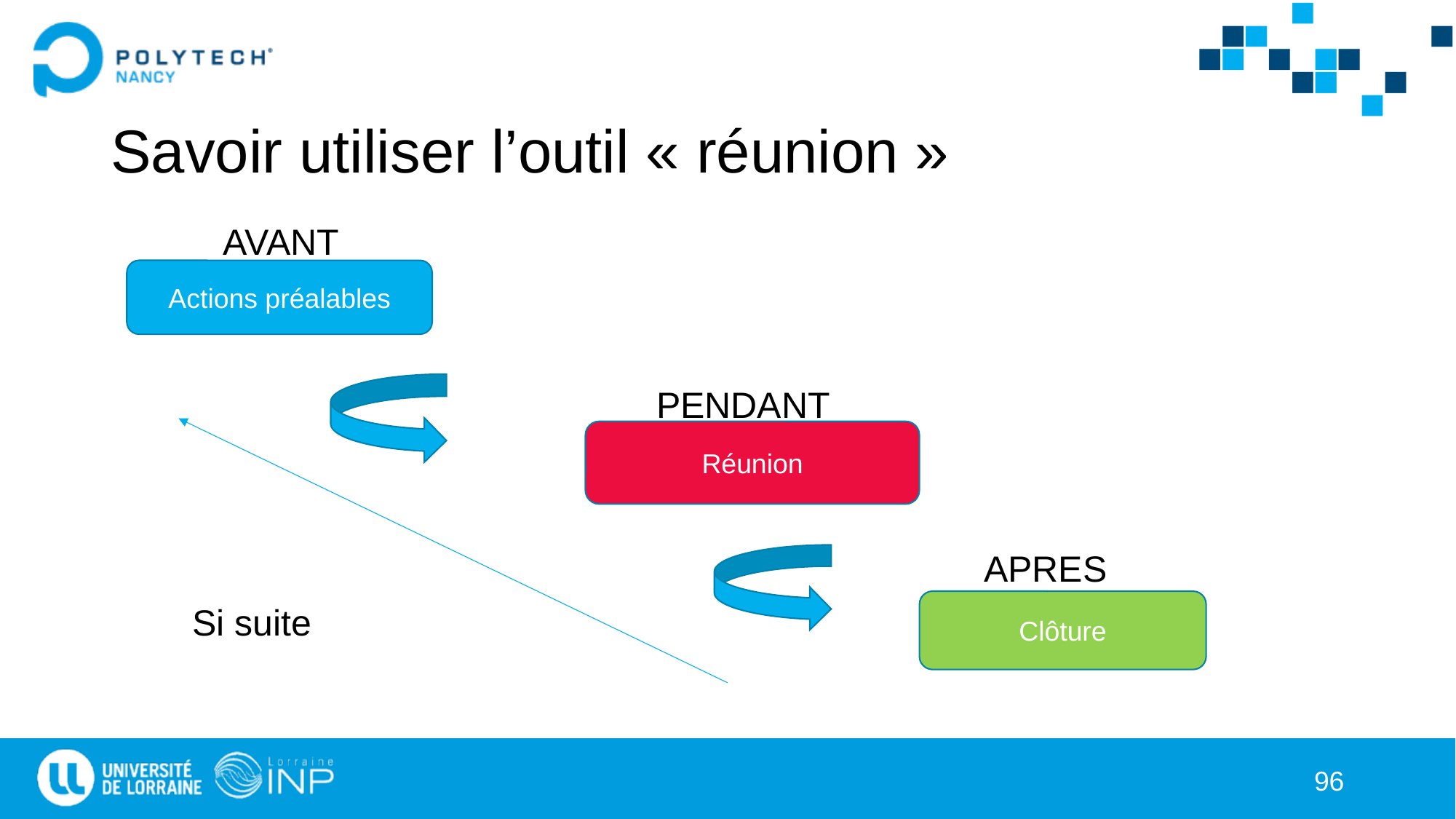

# Savoir utiliser l’outil « réunion »
           AVANT

					PENDANT

								APRES
        Si suite

Actions préalables

Réunion

Clôture